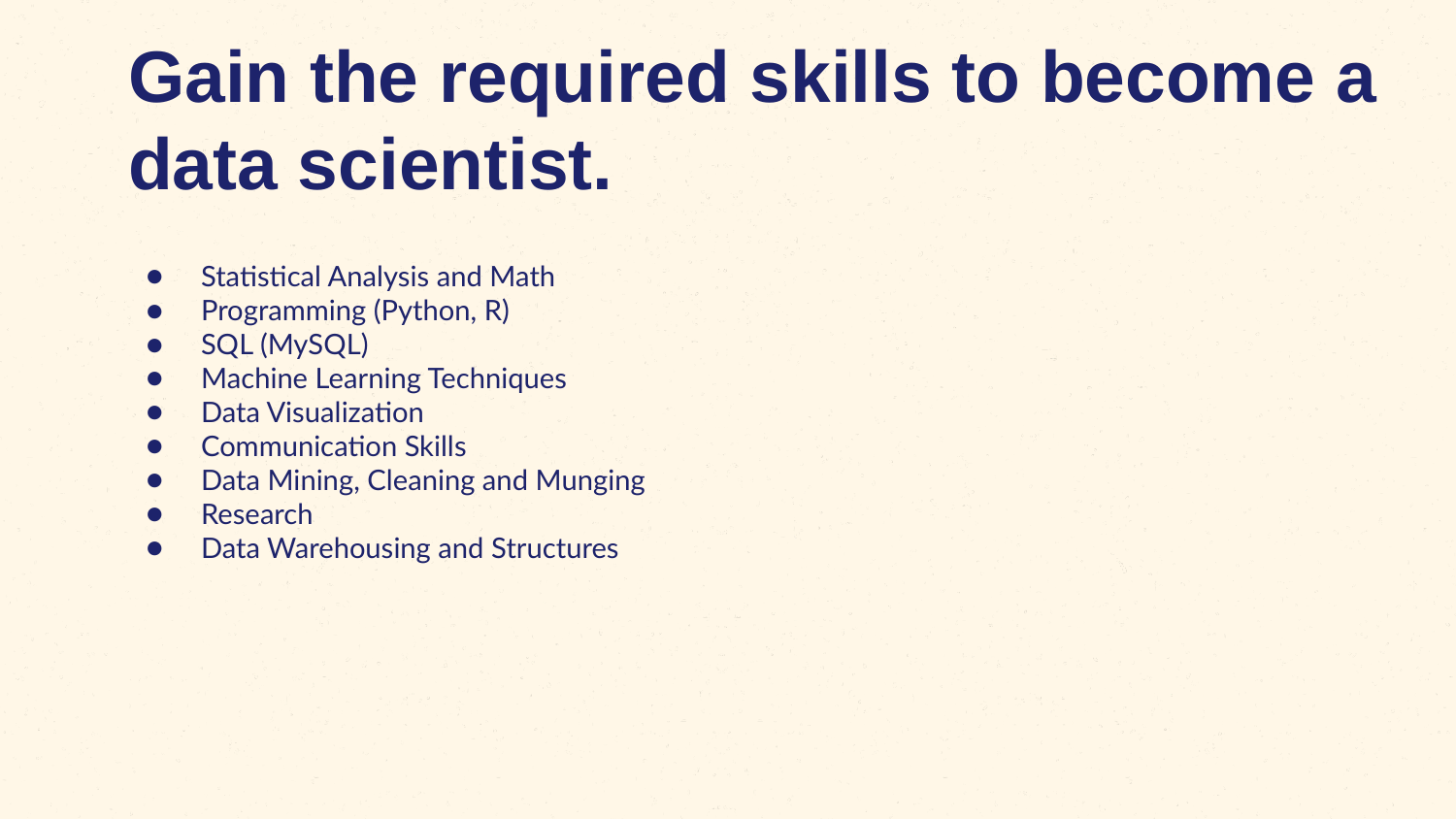

# Gain the required skills to become a data scientist.
Statistical Analysis and Math
Programming (Python, R)
SQL (MySQL)
Machine Learning Techniques
Data Visualization
Communication Skills
Data Mining, Cleaning and Munging
Research
Data Warehousing and Structures